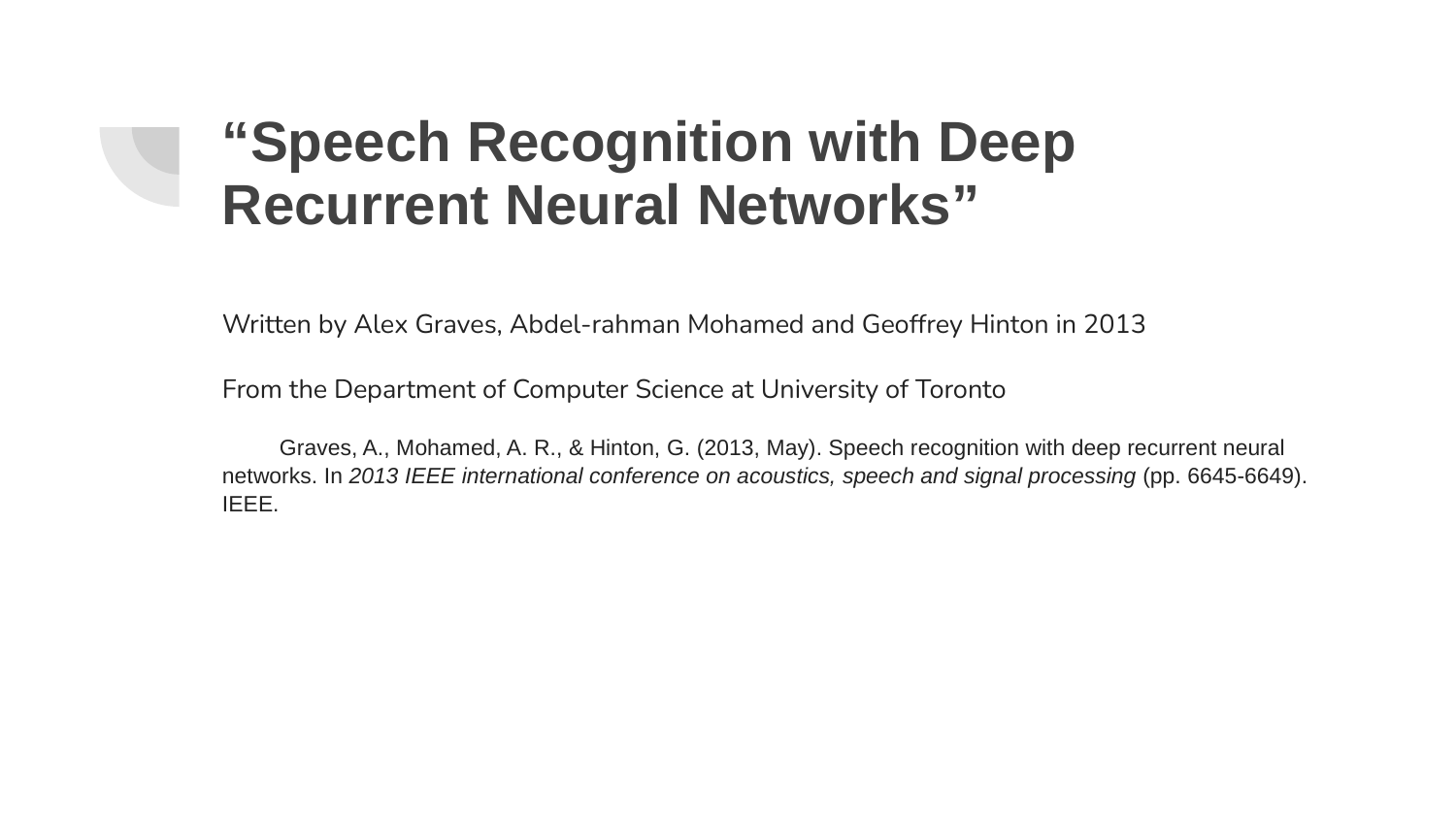

# “Speech Recognition with Deep Recurrent Neural Networks”
Written by Alex Graves, Abdel-rahman Mohamed and Geoffrey Hinton in 2013
From the Department of Computer Science at University of Toronto
Graves, A., Mohamed, A. R., & Hinton, G. (2013, May). Speech recognition with deep recurrent neural networks. In 2013 IEEE international conference on acoustics, speech and signal processing (pp. 6645-6649). IEEE.